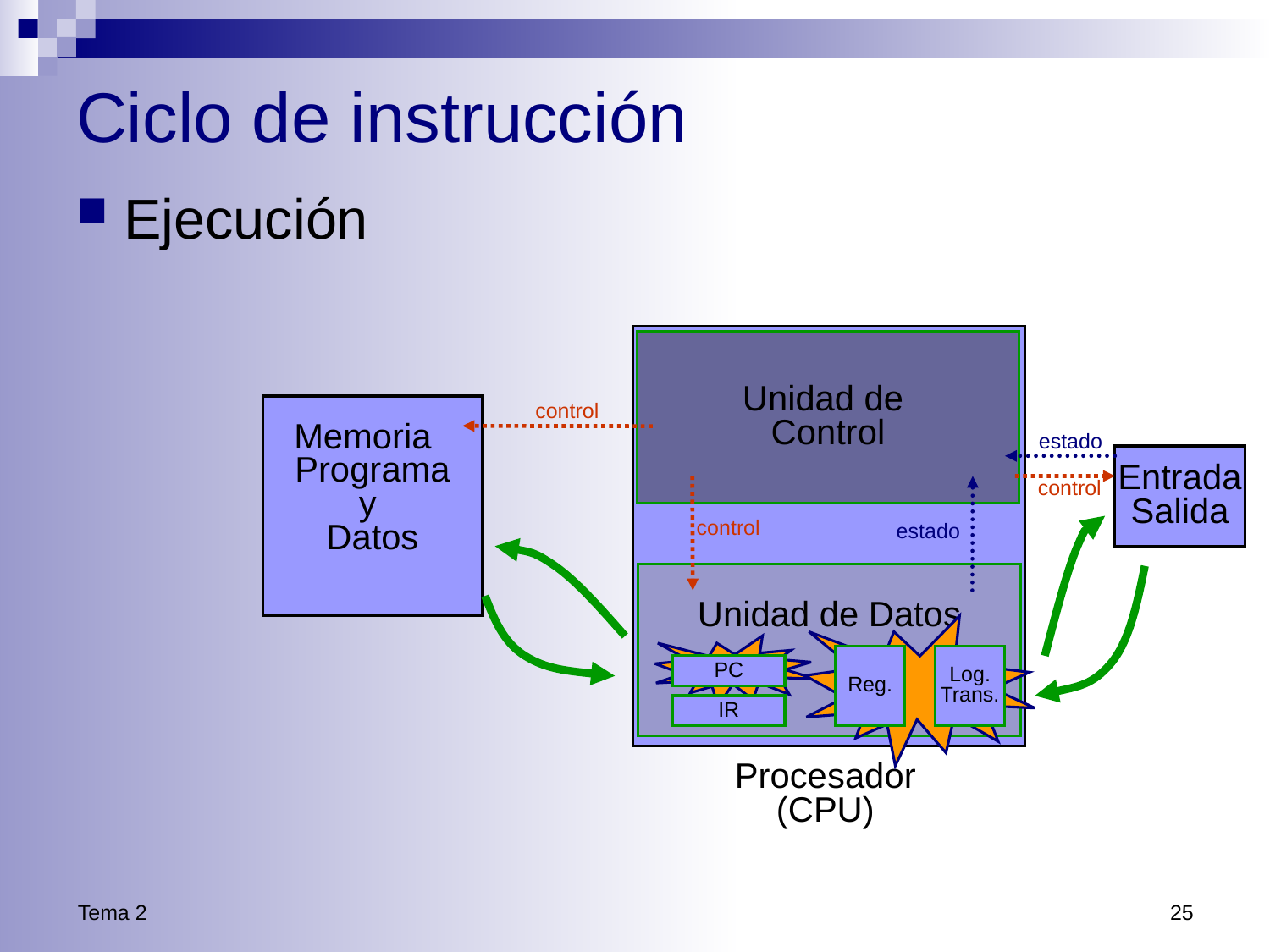

# Ciclo de instrucción
Ejecución

Unidad de
Control
Memoria
Programa
y
Datos

control

estado
Entrada
Salida

control

control
estado

Unidad de Datos

Reg.
Log.
Trans.
PC
IR
Procesador
(CPU)
Tema 2
25